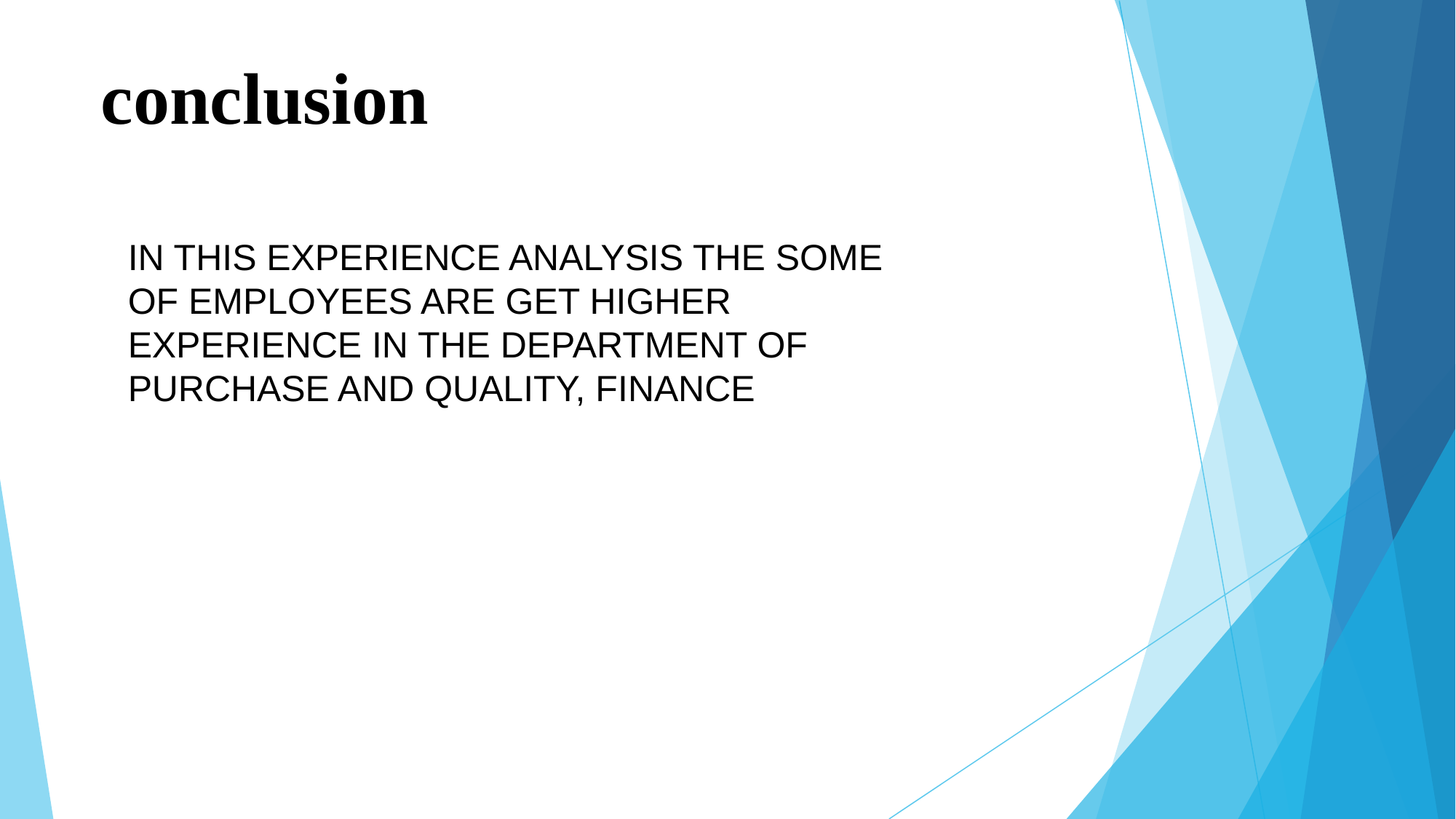

# conclusion
IN THIS EXPERIENCE ANALYSIS THE SOME OF EMPLOYEES ARE GET HIGHER EXPERIENCE IN THE DEPARTMENT OF PURCHASE AND QUALITY, FINANCE